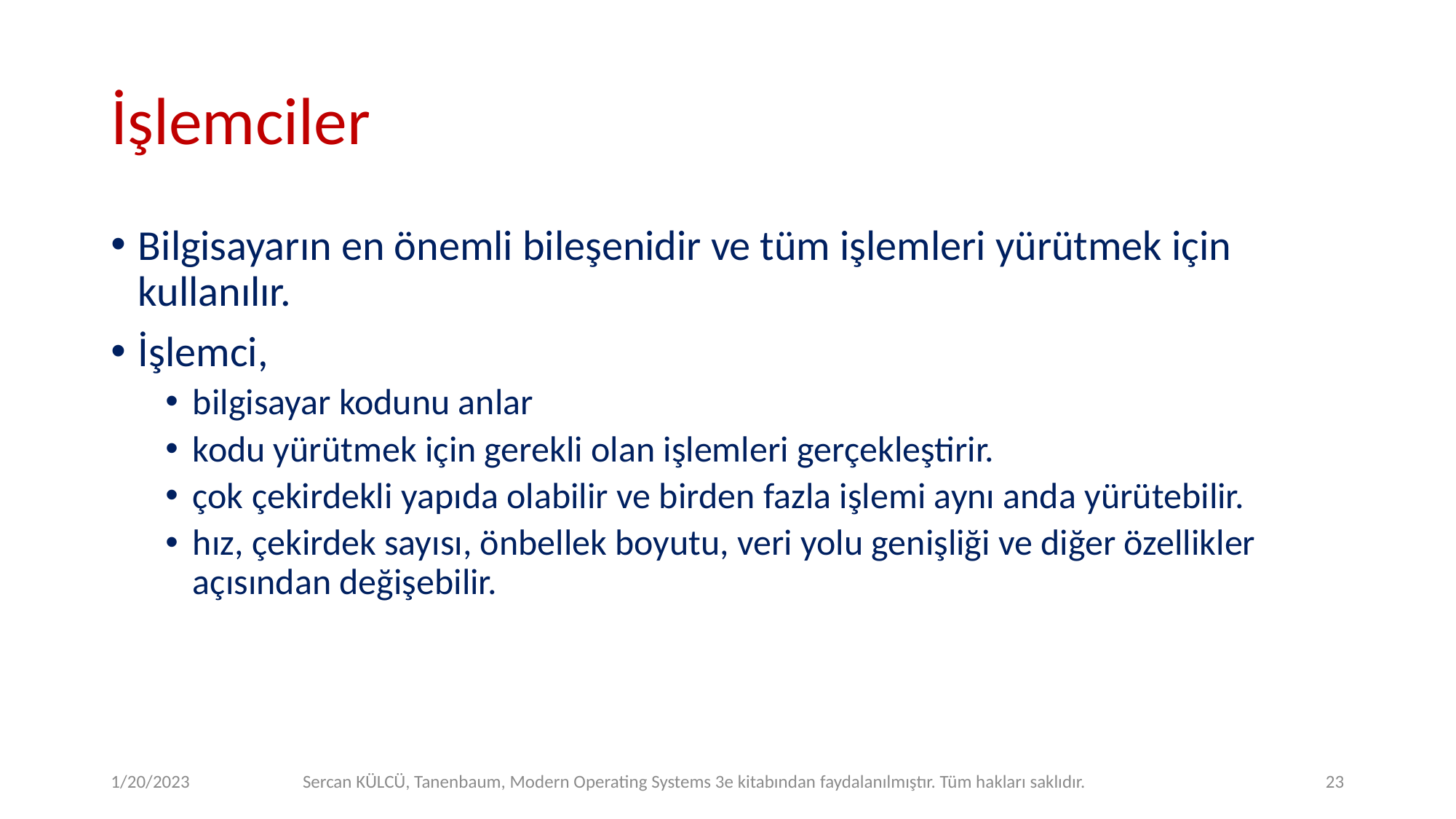

# İşlemciler
Bilgisayarın en önemli bileşenidir ve tüm işlemleri yürütmek için kullanılır.
İşlemci,
bilgisayar kodunu anlar
kodu yürütmek için gerekli olan işlemleri gerçekleştirir.
çok çekirdekli yapıda olabilir ve birden fazla işlemi aynı anda yürütebilir.
hız, çekirdek sayısı, önbellek boyutu, veri yolu genişliği ve diğer özellikler açısından değişebilir.

1/20/2023
Sercan KÜLCÜ, Tanenbaum, Modern Operating Systems 3e kitabından faydalanılmıştır. Tüm hakları saklıdır.
23